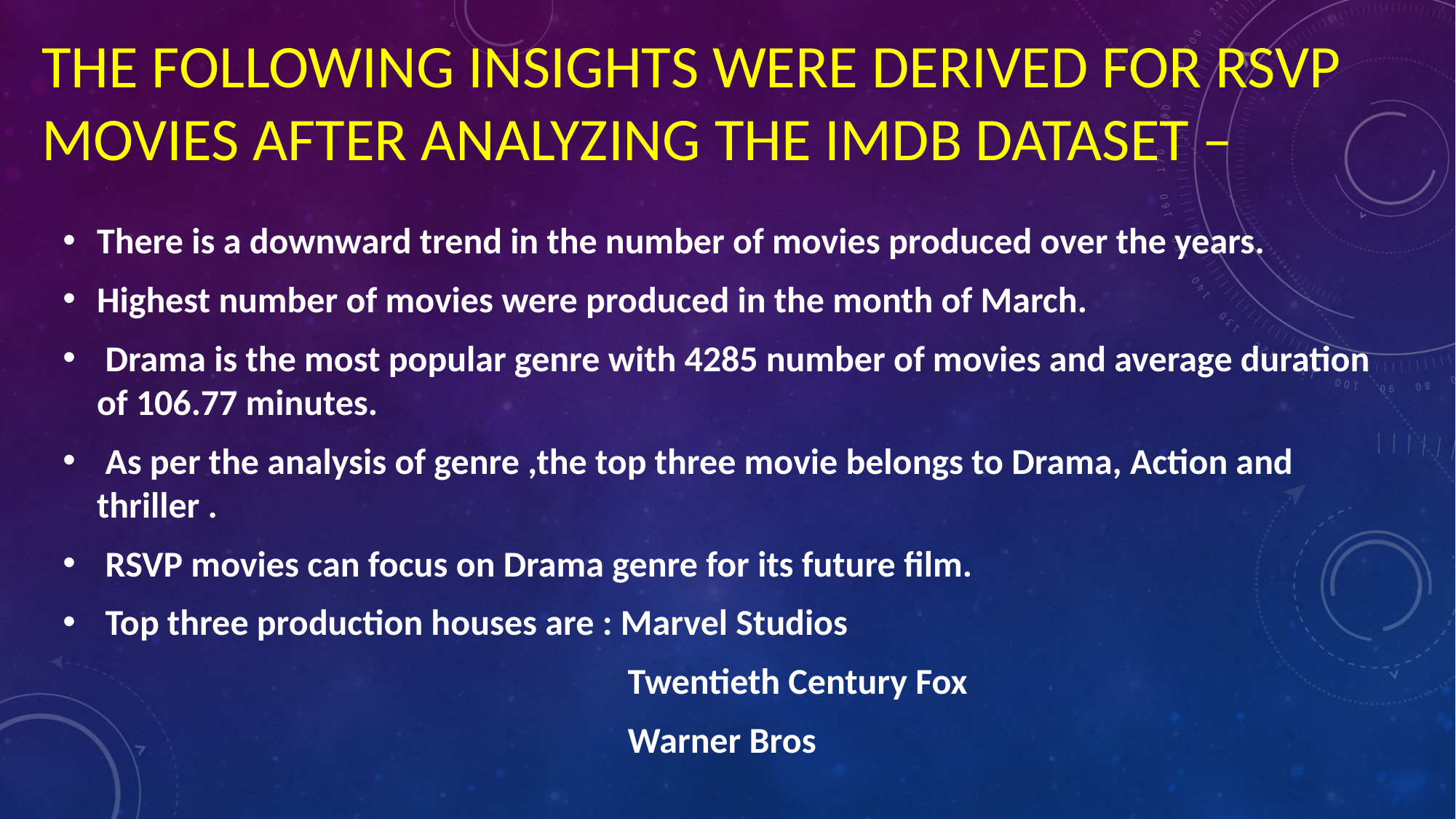

# The following insights were derived for RSVP movies after analyzing the IMDb dataset –
There is a downward trend in the number of movies produced over the years.
Highest number of movies were produced in the month of March.
 Drama is the most popular genre with 4285 number of movies and average duration of 106.77 minutes.
 As per the analysis of genre ,the top three movie belongs to Drama, Action and thriller .
 RSVP movies can focus on Drama genre for its future film.
 Top three production houses are : Marvel Studios
                                                                     Twentieth Century Fox
                                                                     Warner Bros